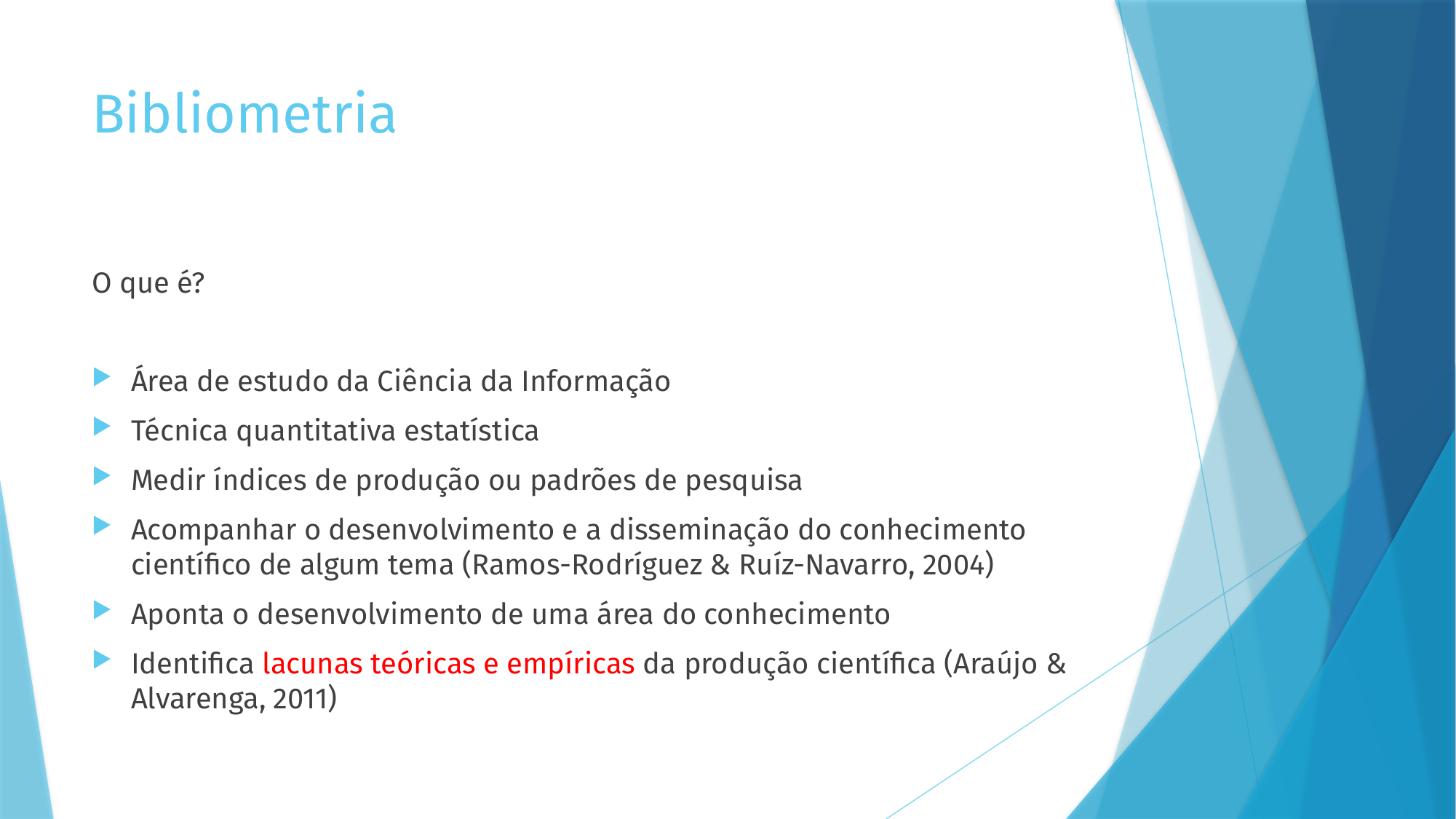

# Bibliometria
O que é?

Área de estudo da Ciência da Informação
Técnica quantitativa estatística
Medir índices de produção ou padrões de pesquisa
Acompanhar o desenvolvimento e a disseminação do conhecimento científico de algum tema (Ramos-Rodríguez & Ruíz-Navarro, 2004)
Aponta o desenvolvimento de uma área do conhecimento
Identifica lacunas teóricas e empíricas da produção científica (Araújo & Alvarenga, 2011)